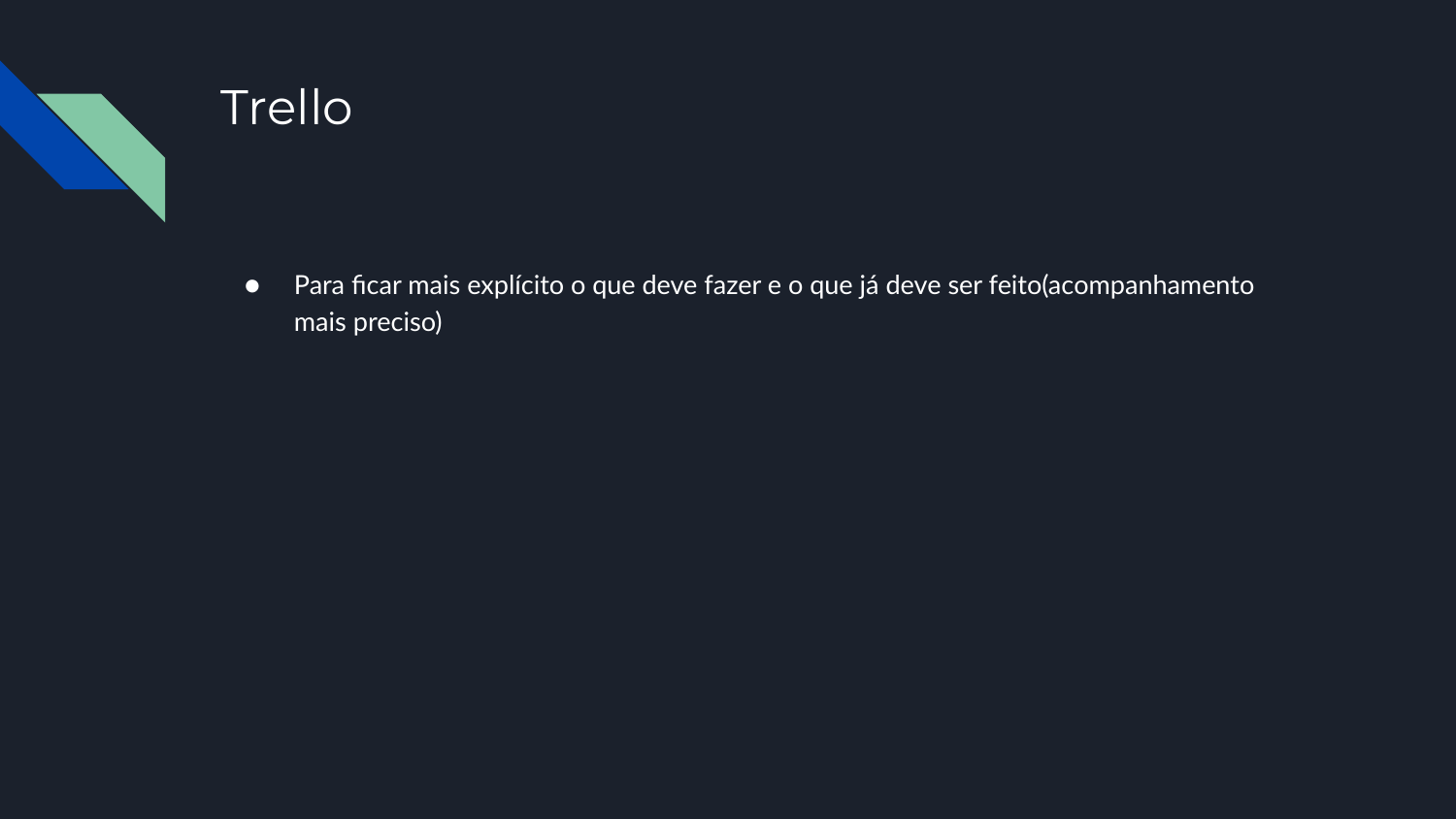

# Trello
Para ficar mais explícito o que deve fazer e o que já deve ser feito(acompanhamento mais preciso)